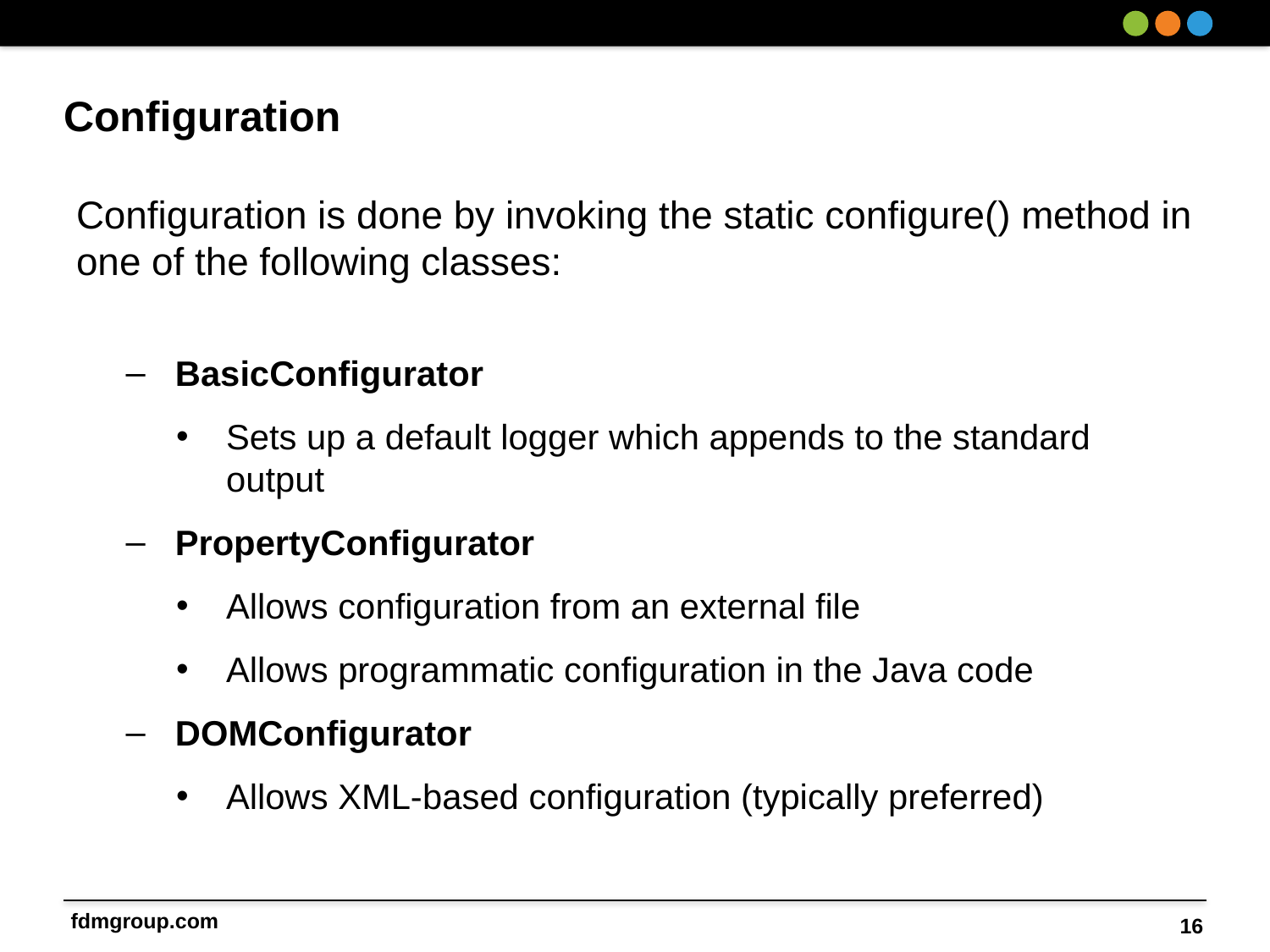

# Configuration
Configuration is done by invoking the static configure() method in one of the following classes:
BasicConfigurator
Sets up a default logger which appends to the standard output
PropertyConfigurator
Allows configuration from an external file
Allows programmatic configuration in the Java code
DOMConfigurator
Allows XML-based configuration (typically preferred)
16